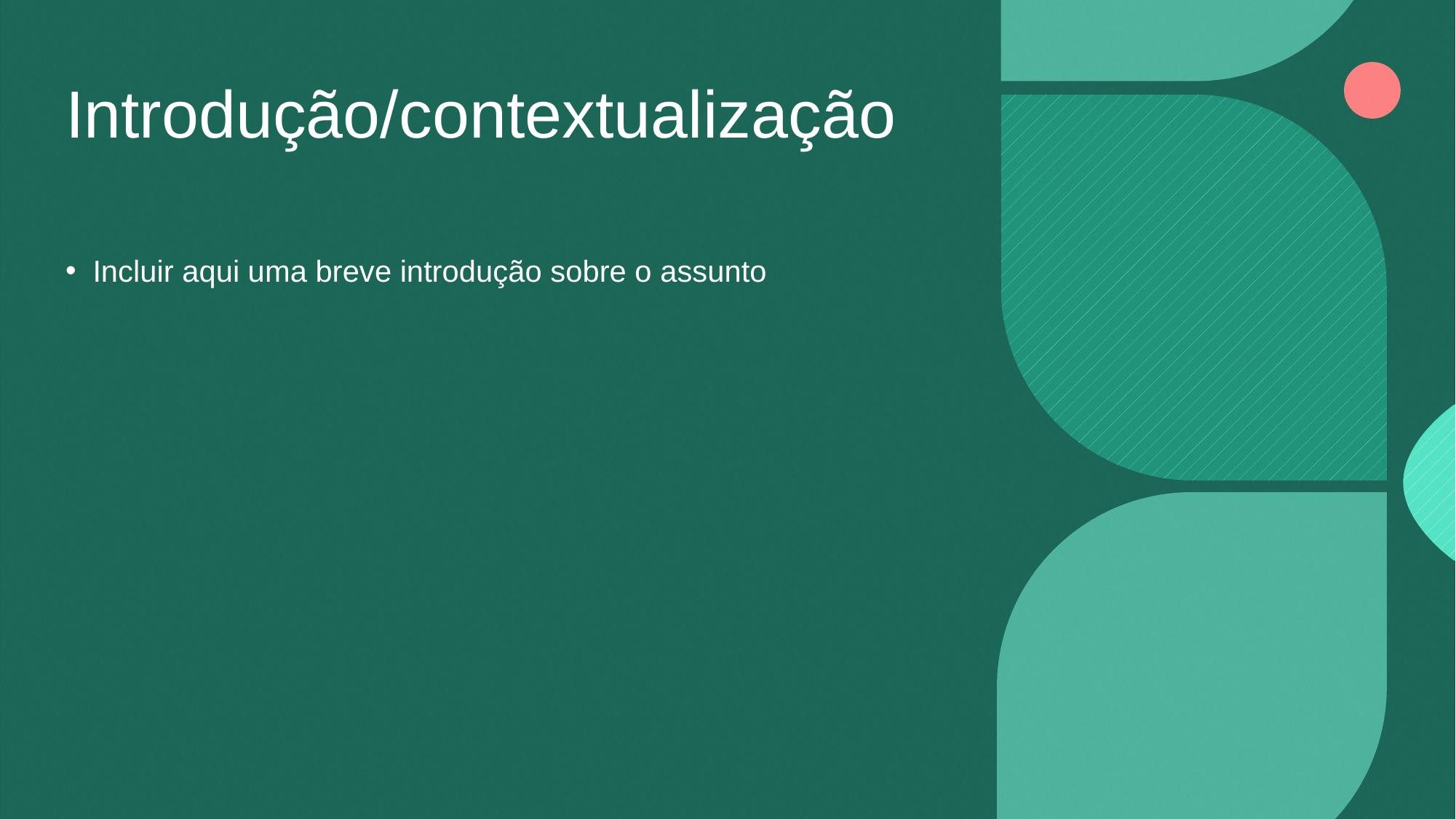

# Introdução/contextualização
Incluir aqui uma breve introdução sobre o assunto